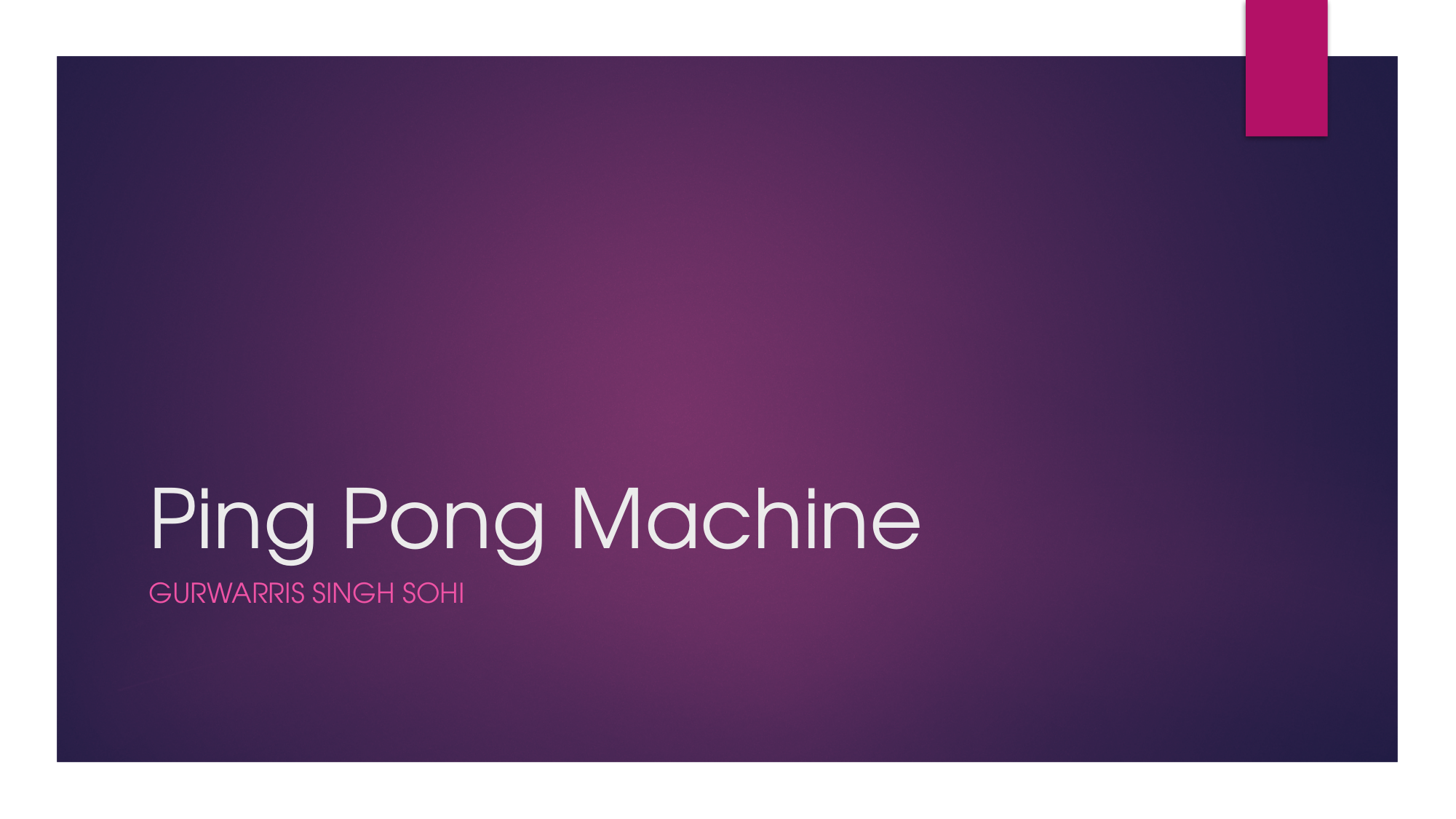

# Ping Pong Machine
Gurwarris singh sohi